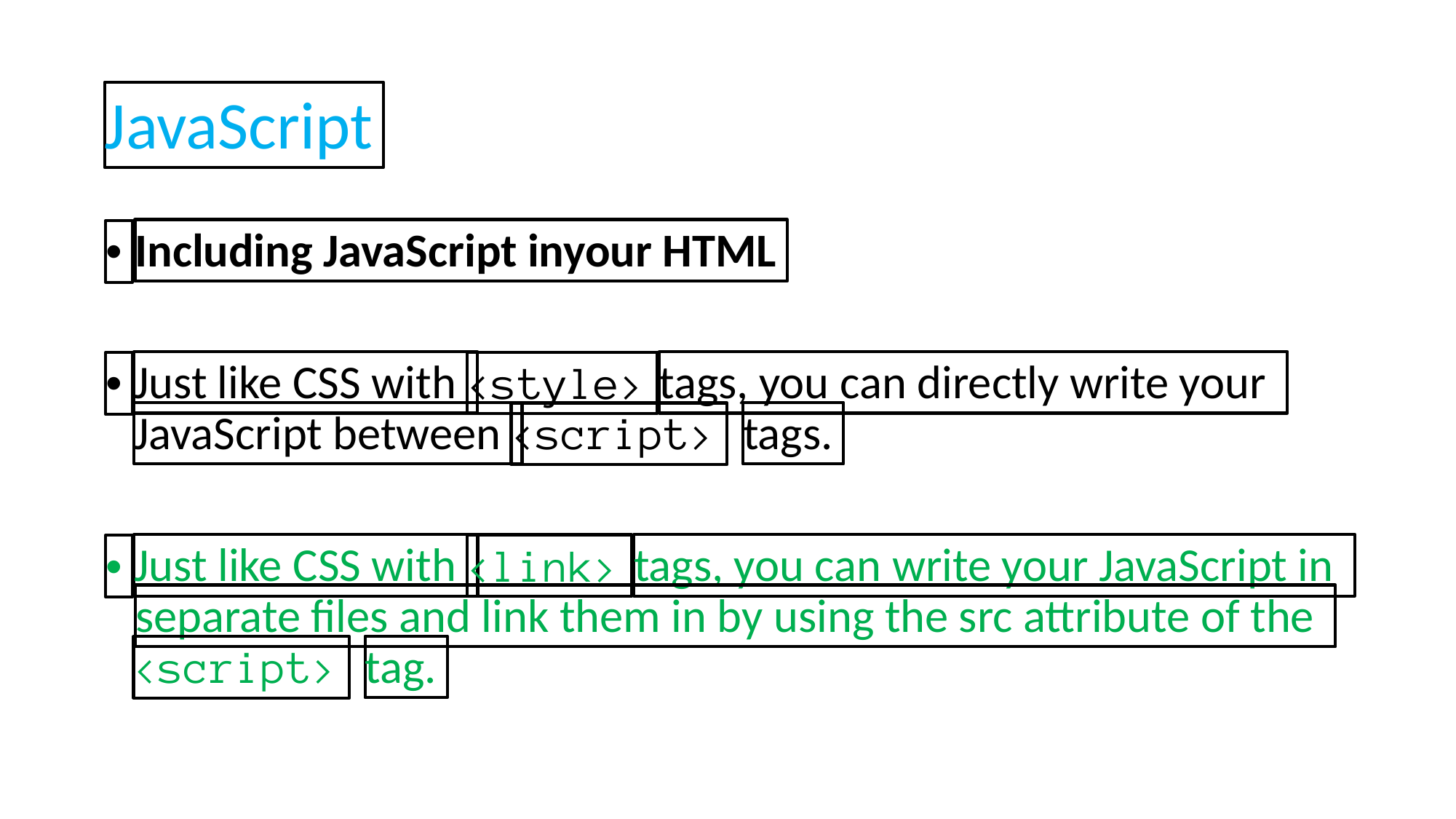

JavaScript
Including JavaScript inyour HTML
•
Just like CSS with
tags, you can directly write your
<style>
•
JavaScript between
tags.
<script>
Just like CSS with
tags, you can write your JavaScript in
<link>
•
separate files and link them in by using the src attribute of the
tag.
<script>